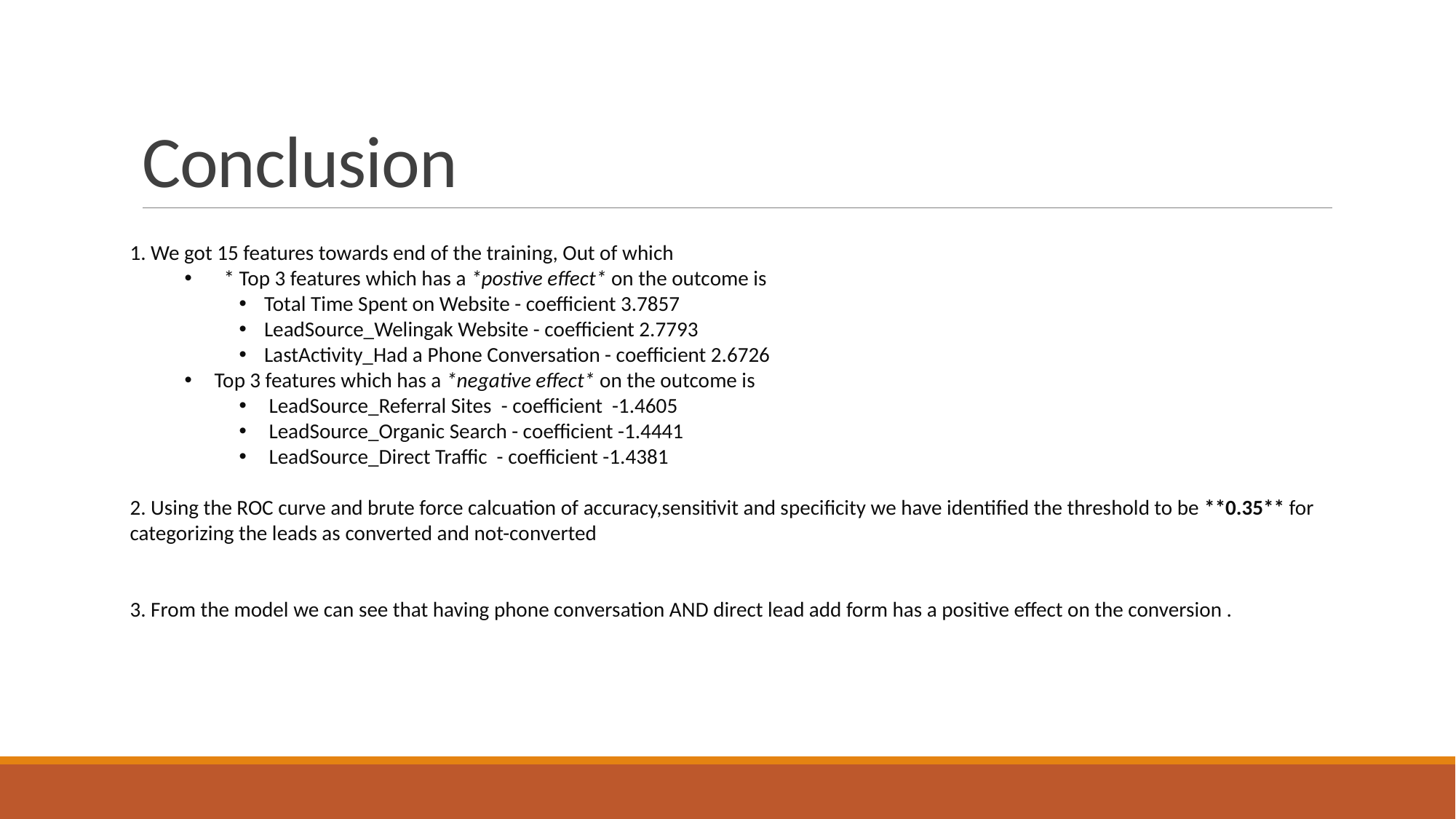

# Conclusion
1. We got 15 features towards end of the training, Out of which
    * Top 3 features which has a *postive effect* on the outcome is
 Total Time Spent on Website - coefficient 3.7857
 LeadSource_Welingak Website - coefficient 2.7793
 LastActivity_Had a Phone Conversation - coefficient 2.6726
  Top 3 features which has a *negative effect* on the outcome is
  LeadSource_Referral Sites  - coefficient  -1.4605
  LeadSource_Organic Search - coefficient -1.4441
  LeadSource_Direct Traffic  - coefficient -1.4381
2. Using the ROC curve and brute force calcuation of accuracy,sensitivit and specificity we have identified the threshold to be **0.35** for categorizing the leads as converted and not-converted

3. From the model we can see that having phone conversation AND direct lead add form has a positive effect on the conversion .